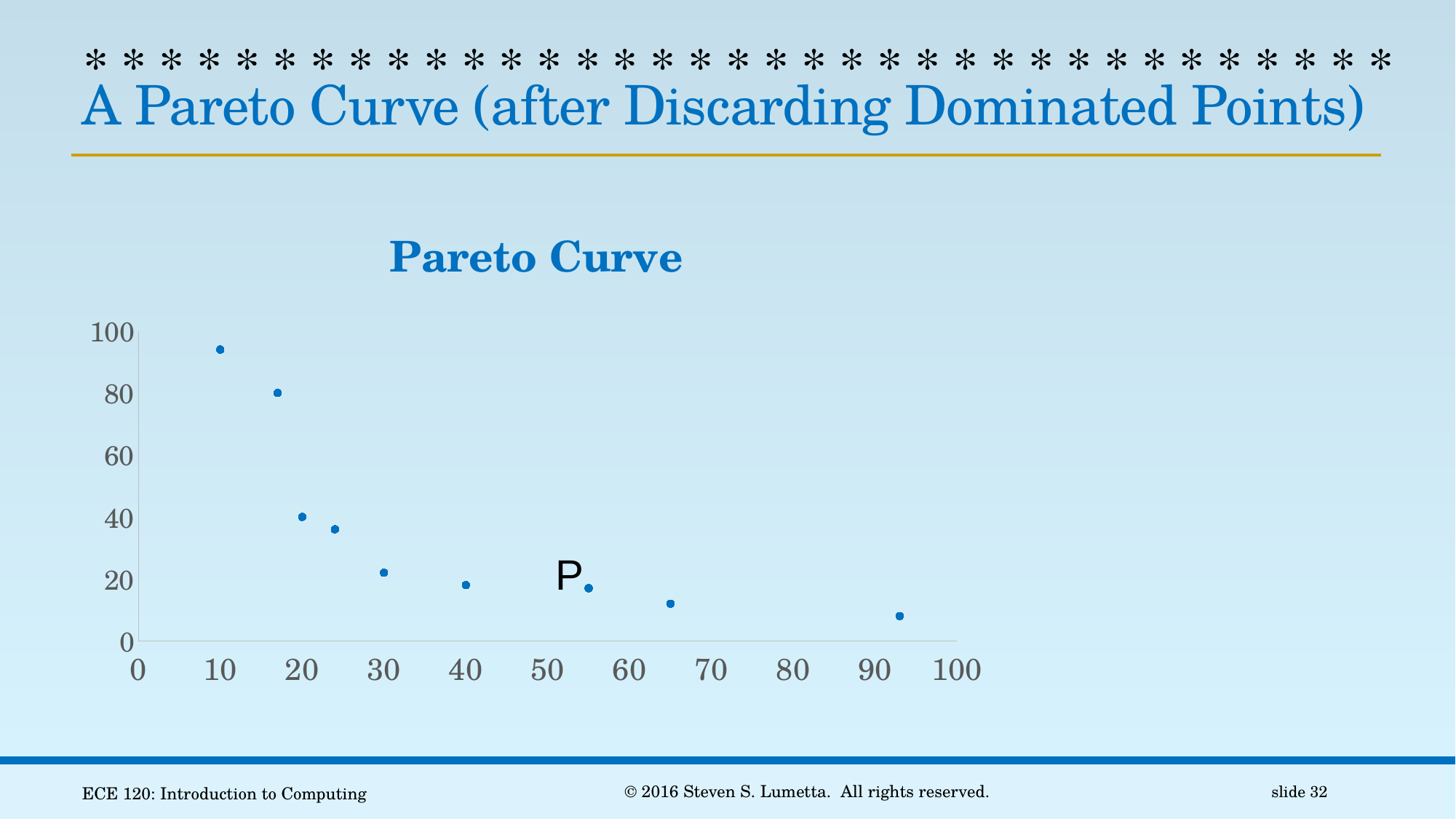

* * * * * * * * * * * * * * * * * * * * * * * * * * * * * * * * * * *
# A Pareto Curve (after Discarding Dominated Points)

### Chart: Pareto Curve

| Category | Y-Values |
|---|---|
P
ECE 120: Introduction to Computing
© 2016 Steven S. Lumetta.  All rights reserved.
slide 32